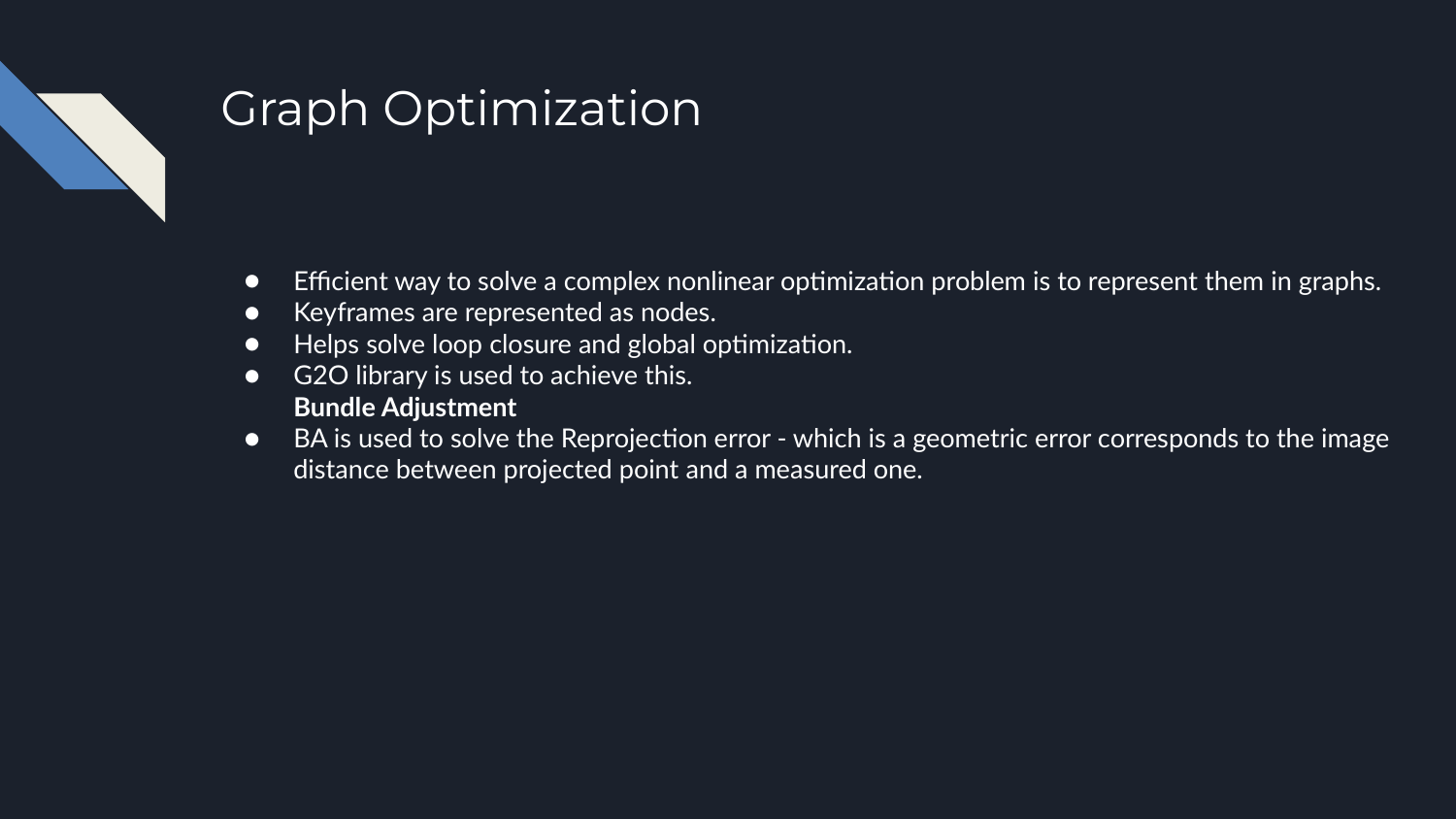

Graph Optimization
Efficient way to solve a complex nonlinear optimization problem is to represent them in graphs.
Keyframes are represented as nodes.
Helps solve loop closure and global optimization.
G2O library is used to achieve this.
Bundle Adjustment
BA is used to solve the Reprojection error - which is a geometric error corresponds to the image distance between projected point and a measured one.